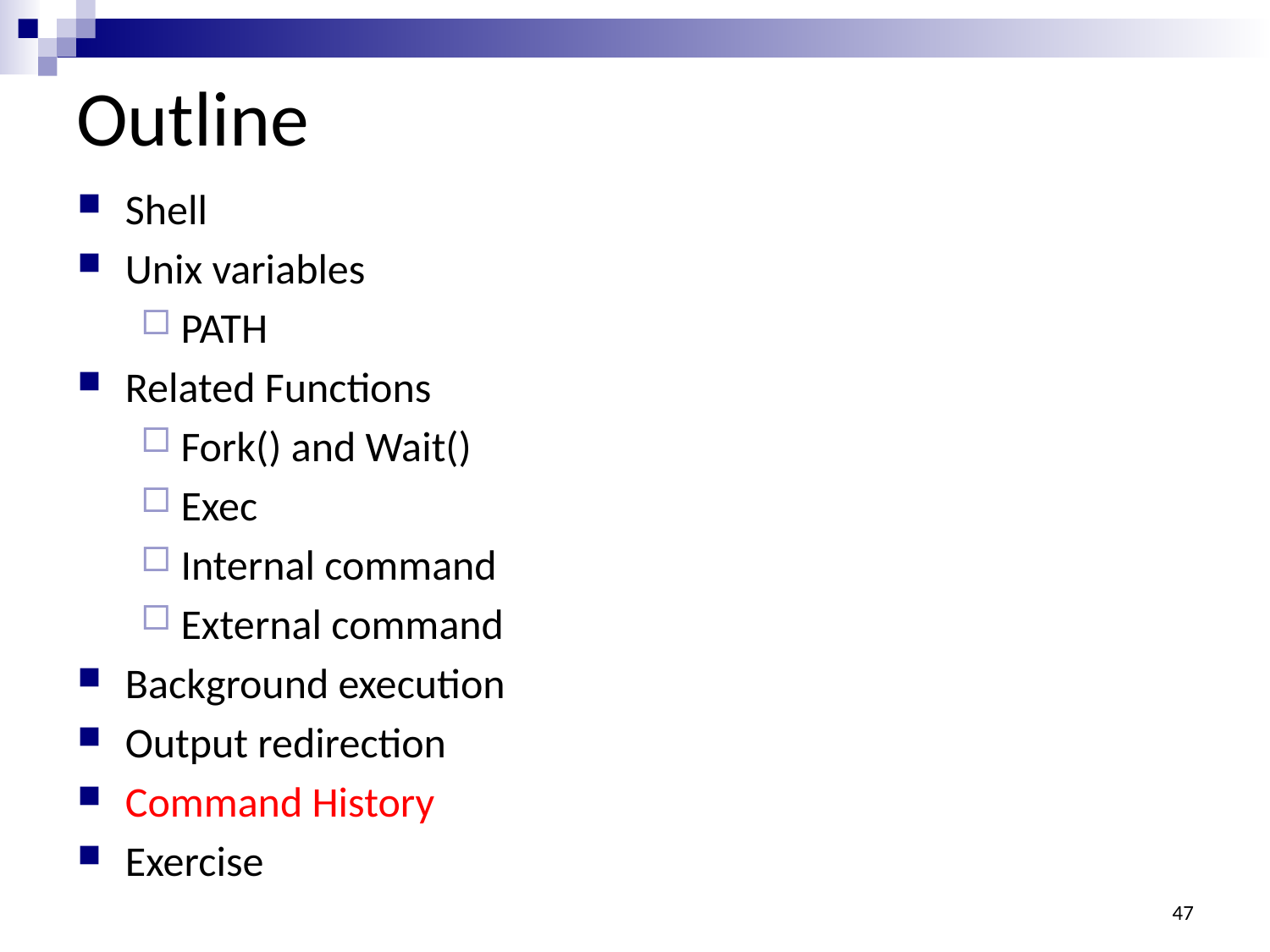

# Outline
Shell
Unix variables
PATH
Related Functions
Fork() and Wait()
Exec
Internal command
External command
Background execution
Output redirection
Command History
Exercise

47